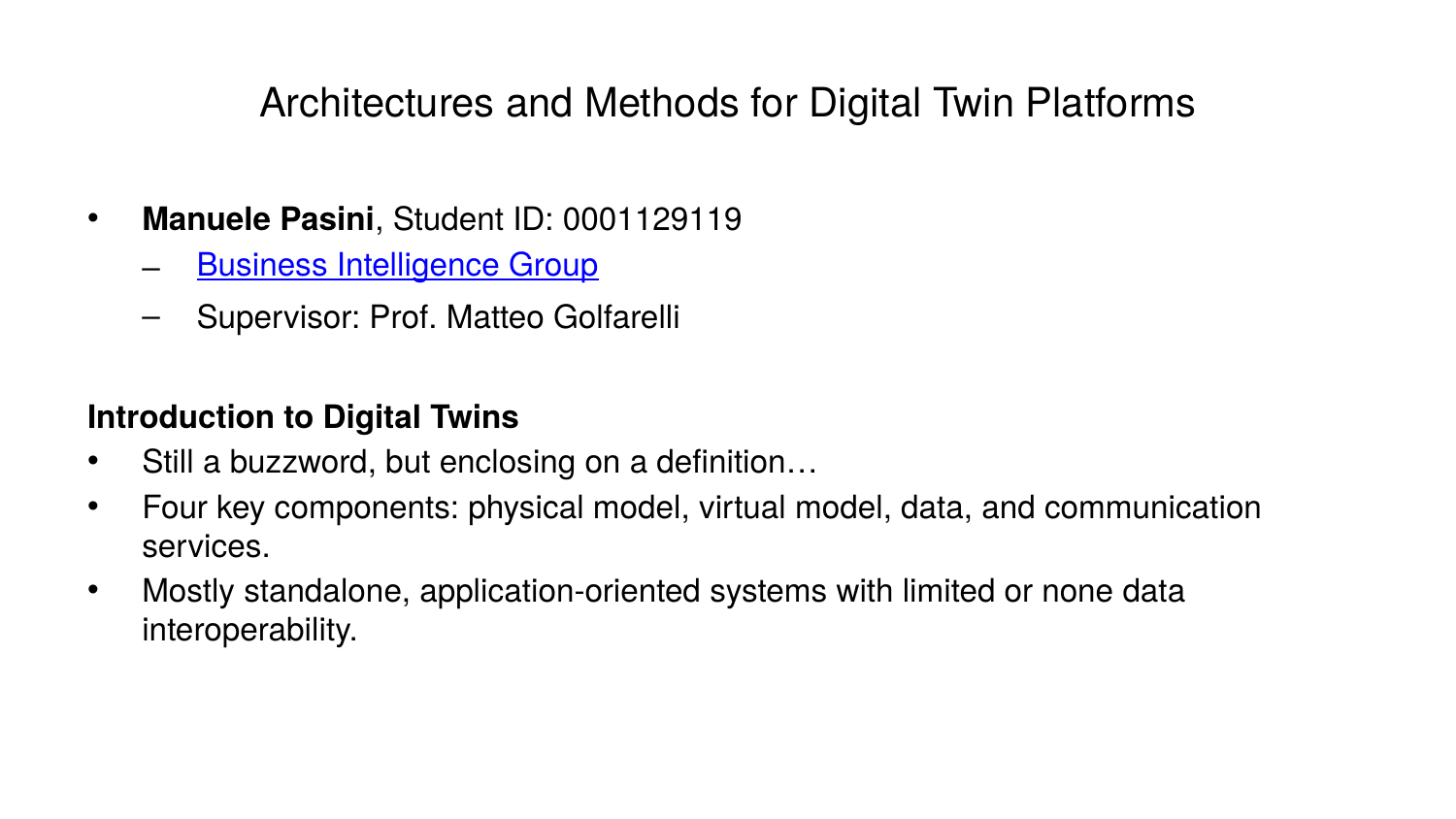

# Architectures and Methods for Digital Twin Platforms
Manuele Pasini, Student ID: 0001129119
Business Intelligence Group
Supervisor: Prof. Matteo Golfarelli
Introduction to Digital Twins
Still a buzzword, but enclosing on a definition…
Four key components: physical model, virtual model, data, and communication services.
Mostly standalone, application-oriented systems with limited or none data interoperability.